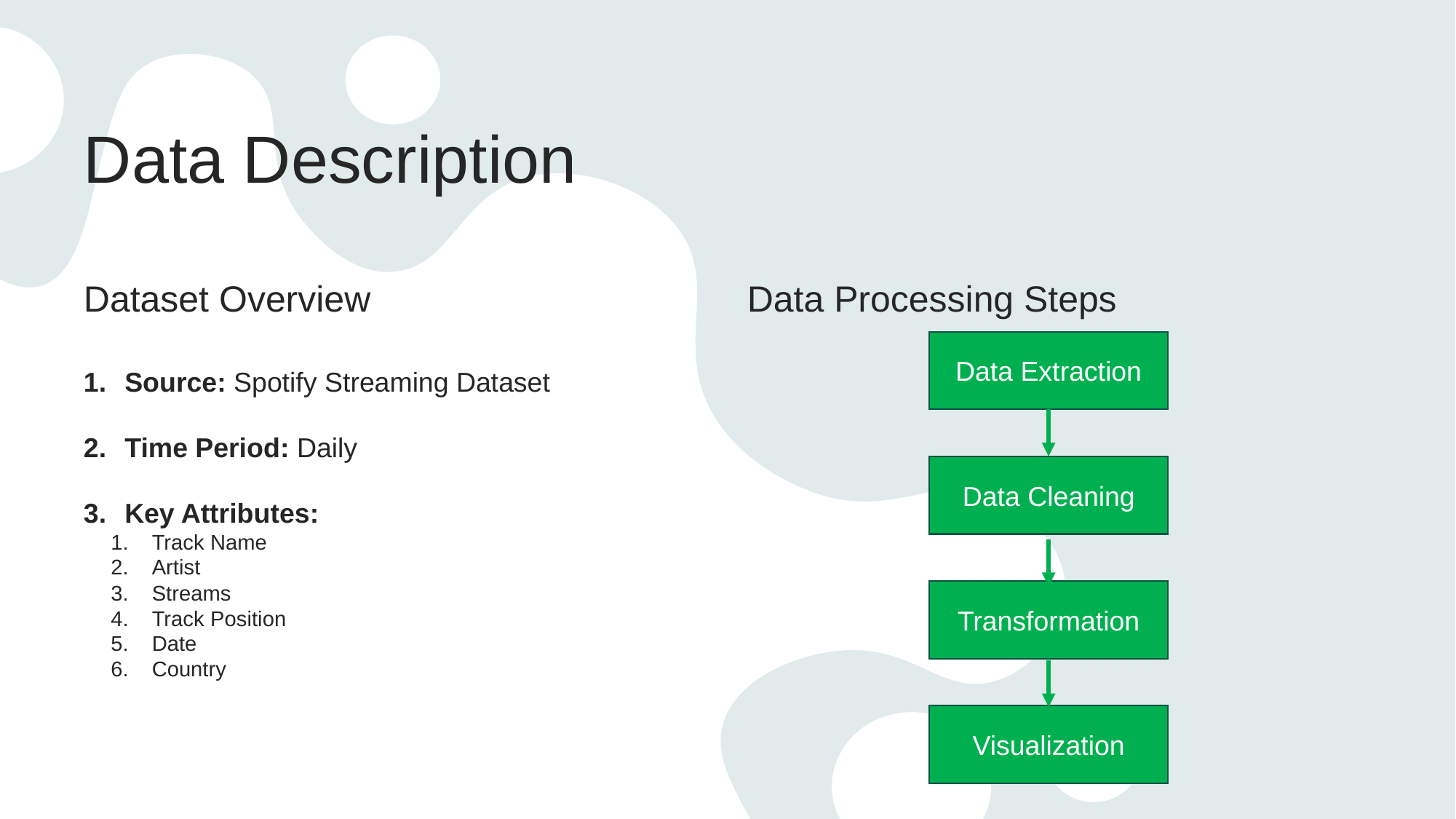

# Data Description
Dataset Overview
Data Processing Steps
Data Extraction
Source: Spotify Streaming Dataset

Time Period: Daily

Key Attributes:
Track Name
Artist
Streams
Track Position
Date
Country

Data Cleaning
Transformation
Visualization